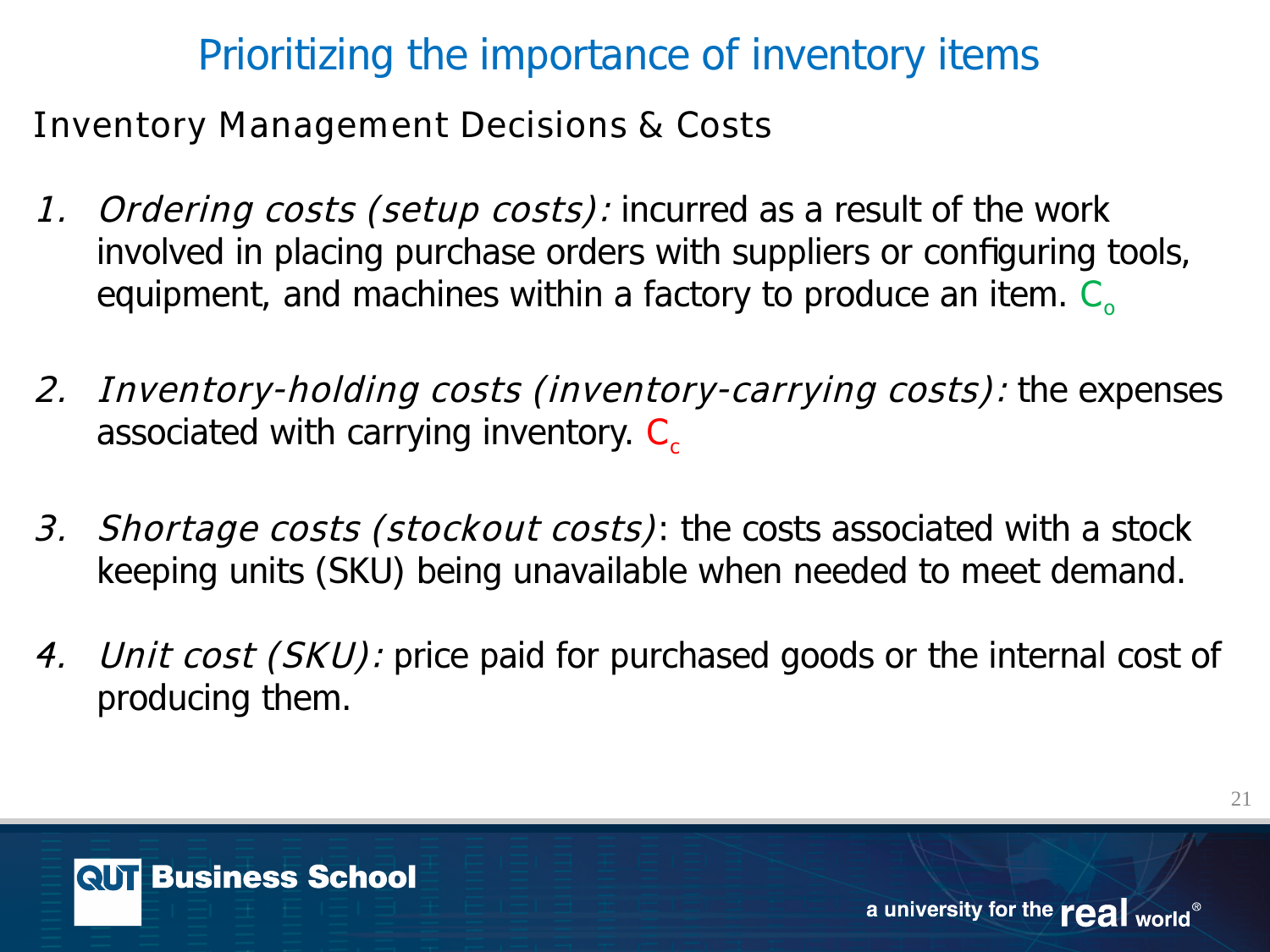

Prioritizing the importance of inventory items
Inventory Management Decisions & Costs

Ordering costs (setup costs): incurred as a result of the work involved in placing purchase orders with suppliers or configuring tools, equipment, and machines within a factory to produce an item. Co

Inventory-holding costs (inventory-carrying costs): the expenses associated with carrying inventory. Cc

Shortage costs (stockout costs): the costs associated with a stock keeping units (SKU) being unavailable when needed to meet demand.

Unit cost (SKU): price paid for purchased goods or the internal cost of producing them.

21